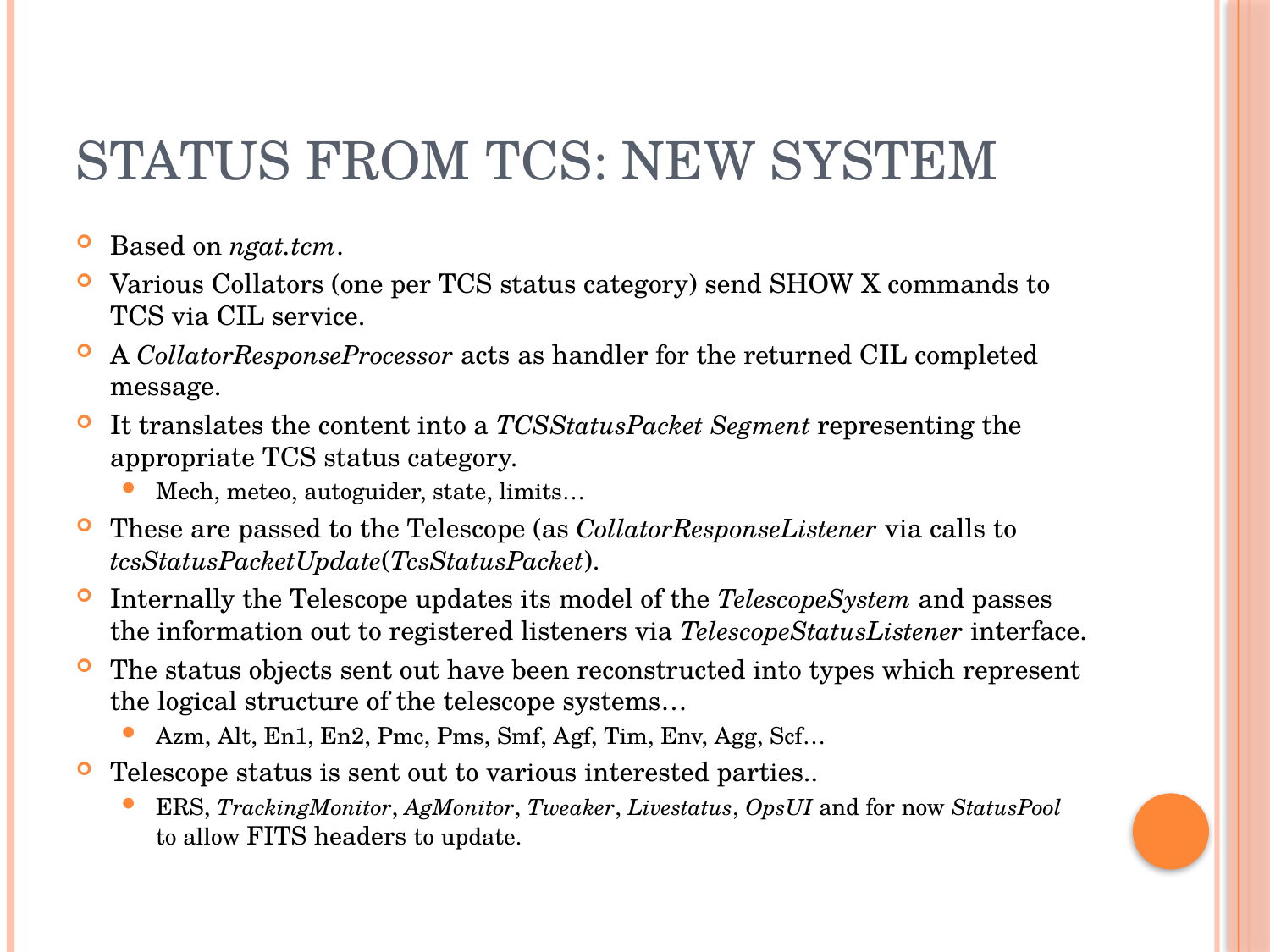

# Status from TCS: New system
Based on ngat.tcm.
Various Collators (one per TCS status category) send SHOW X commands to TCS via CIL service.
A CollatorResponseProcessor acts as handler for the returned CIL completed message.
It translates the content into a TCSStatusPacket Segment representing the appropriate TCS status category.
Mech, meteo, autoguider, state, limits…
These are passed to the Telescope (as CollatorResponseListener via calls to tcsStatusPacketUpdate(TcsStatusPacket).
Internally the Telescope updates its model of the TelescopeSystem and passes the information out to registered listeners via TelescopeStatusListener interface.
The status objects sent out have been reconstructed into types which represent the logical structure of the telescope systems…
Azm, Alt, En1, En2, Pmc, Pms, Smf, Agf, Tim, Env, Agg, Scf…
Telescope status is sent out to various interested parties..
ERS, TrackingMonitor, AgMonitor, Tweaker, Livestatus, OpsUI and for now StatusPool to allow FITS headers to update.